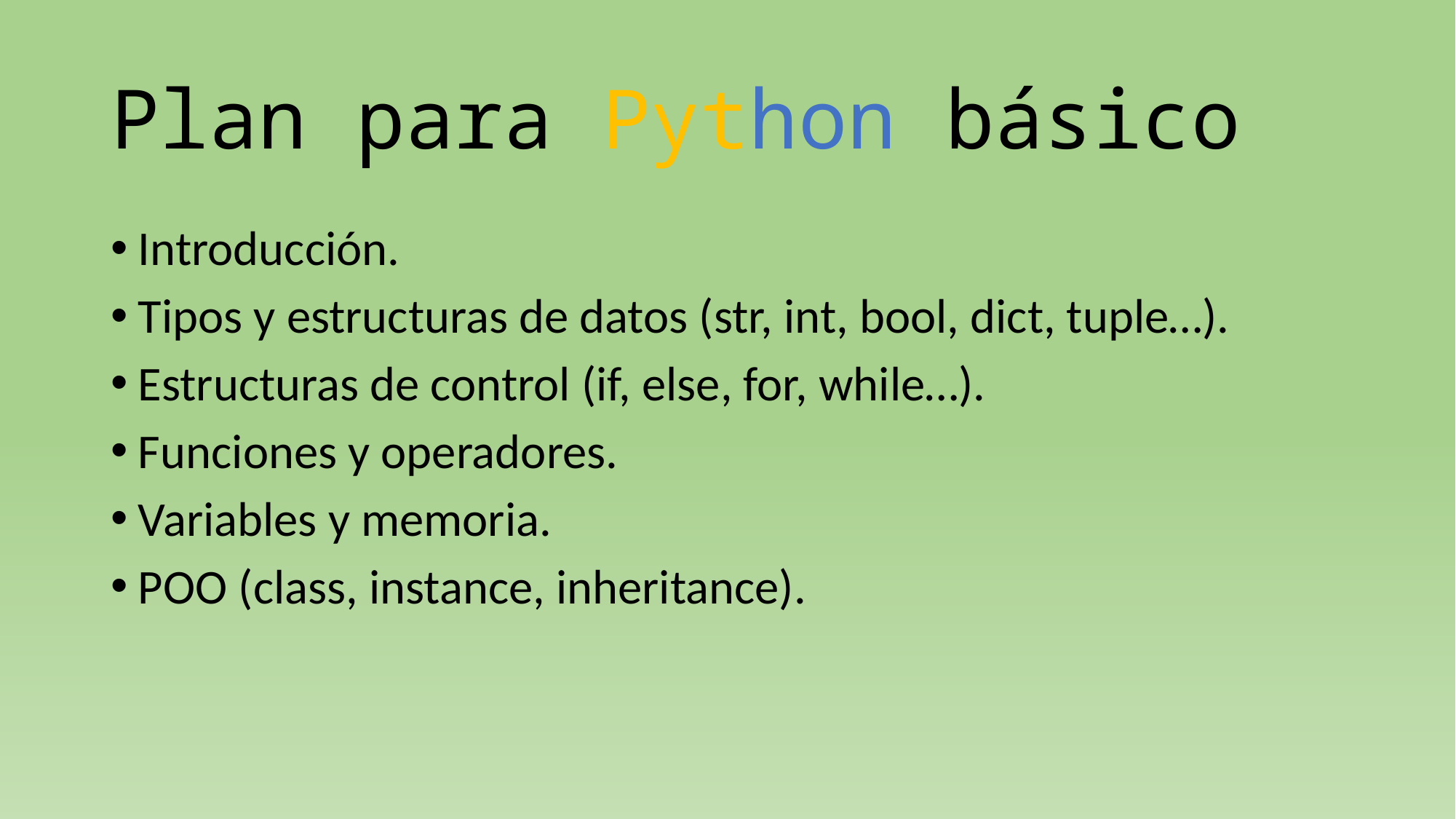

# Plan para Python básico
Introducción.
Tipos y estructuras de datos (str, int, bool, dict, tuple…).
Estructuras de control (if, else, for, while…).
Funciones y operadores.
Variables y memoria.
POO (class, instance, inheritance).